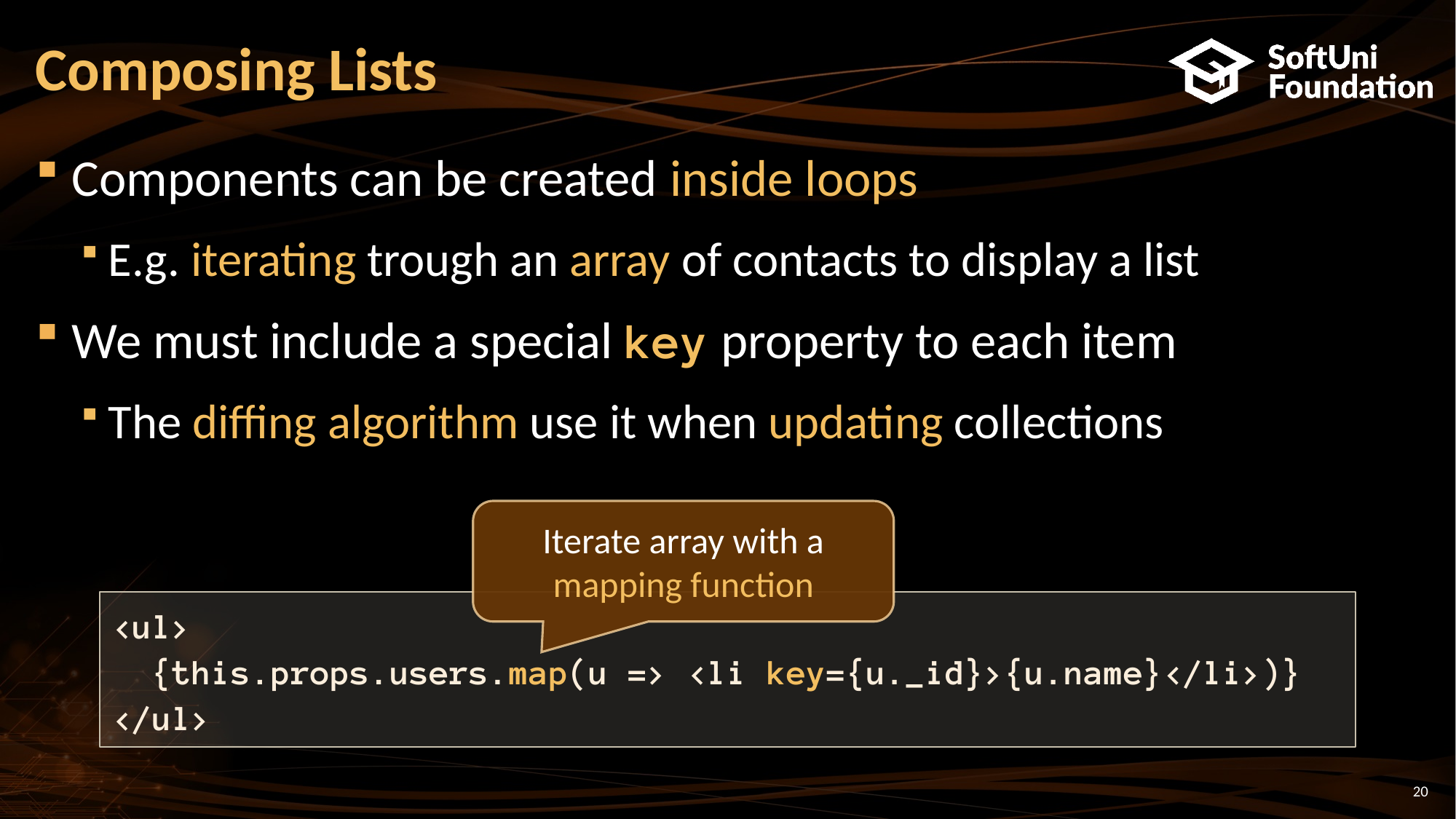

# Composing Lists
Components can be created inside loops
E.g. iterating trough an array of contacts to display a list
We must include a special key property to each item
The diffing algorithm use it when updating collections
Iterate array with a mapping function
<ul>
  {this.props.users.map(u => <li key={u._id}>{u.name}</li>)}
</ul>
20